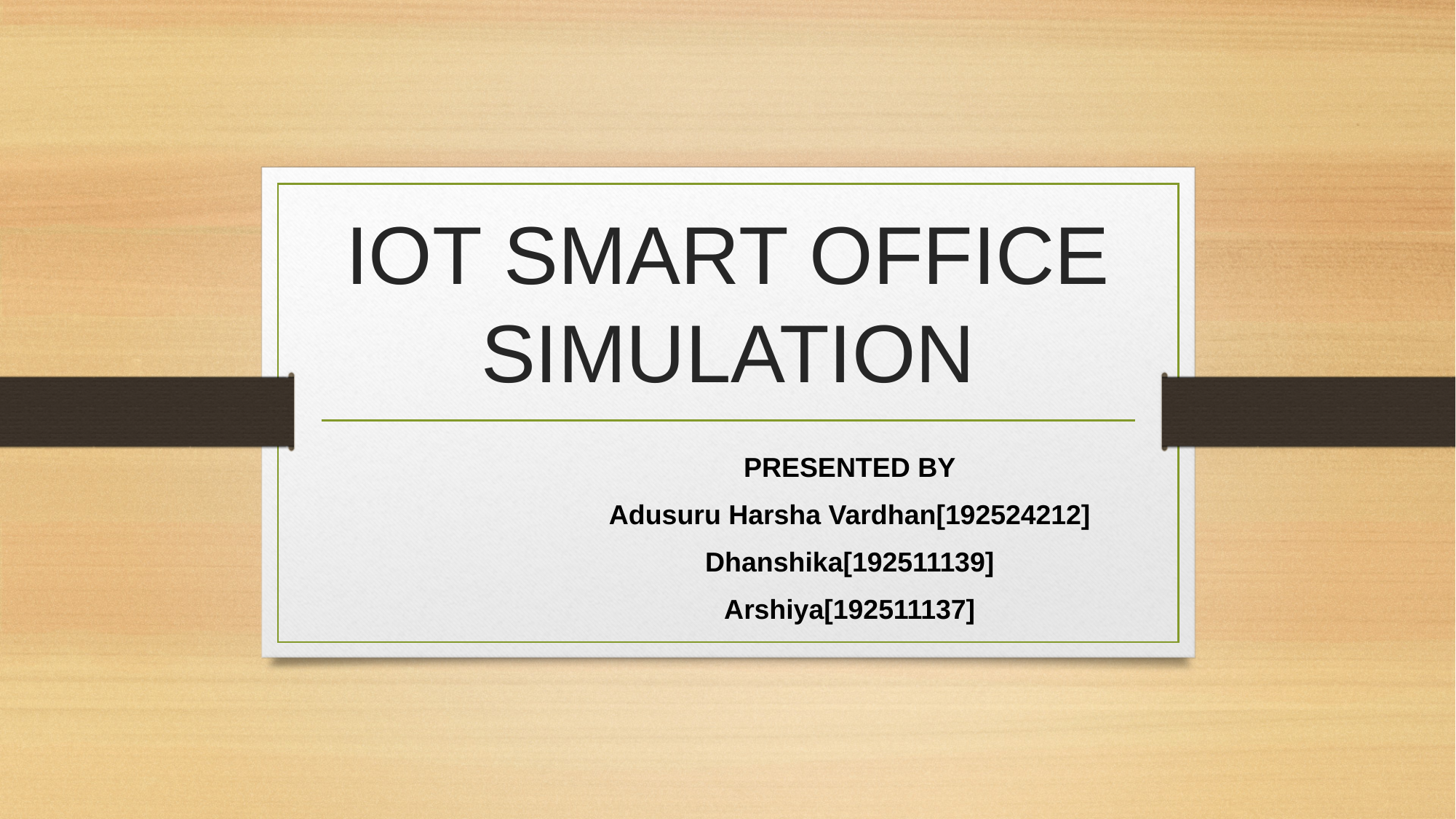

# IOT SMART OFFICE SIMULATION
PRESENTED BY
Adusuru Harsha Vardhan[192524212]
Dhanshika[192511139]
Arshiya[192511137]